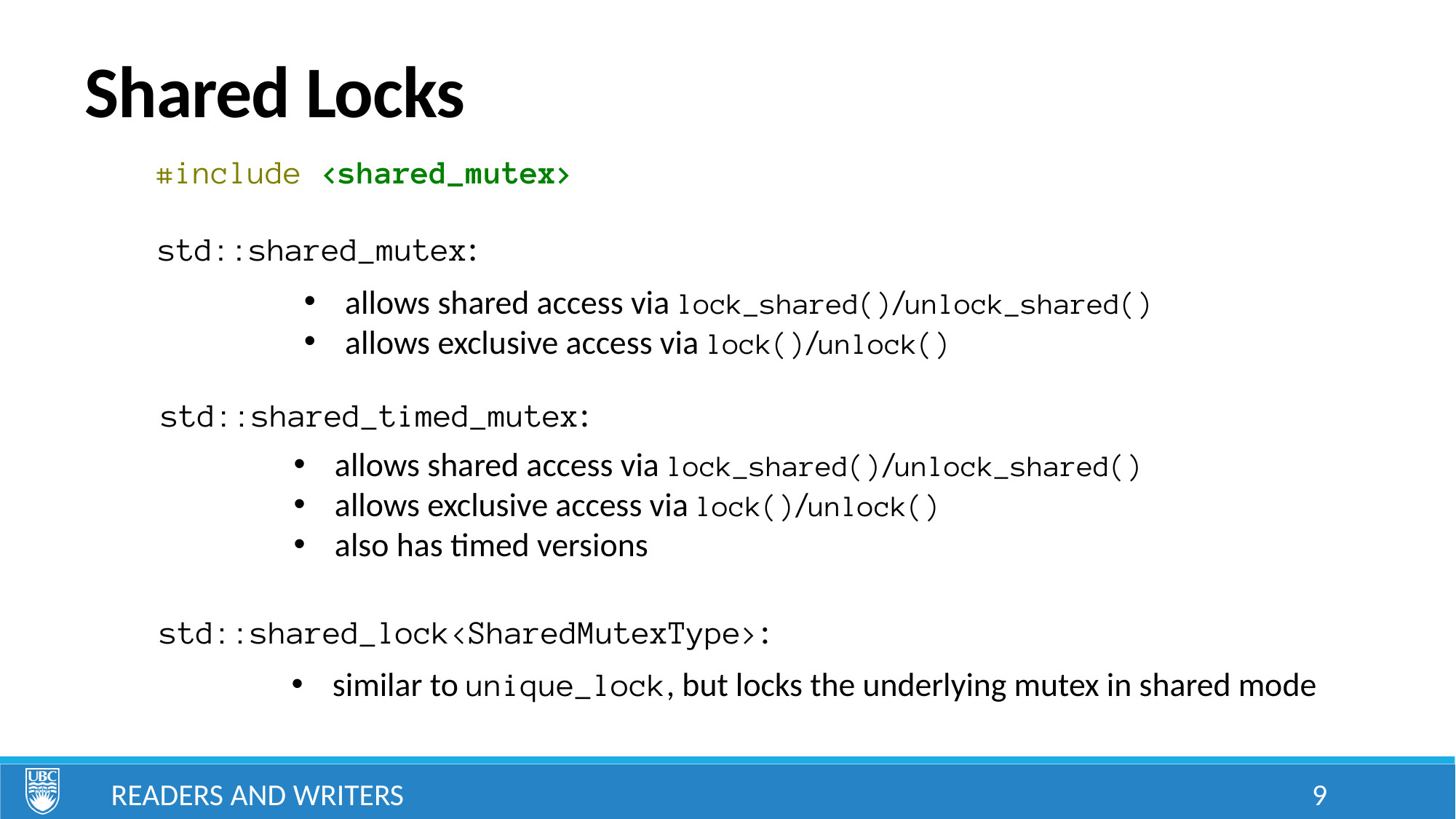

# Shared Locks
#include <shared_mutex>
std::shared_mutex:
allows shared access via lock_shared()/unlock_shared()
allows exclusive access via lock()/unlock()

std::shared_timed_mutex:
allows shared access via lock_shared()/unlock_shared()
allows exclusive access via lock()/unlock()
also has timed versions

std::shared_lock<SharedMutexType>:
similar to unique_lock, but locks the underlying mutex in shared mode

Readers and Writers
9